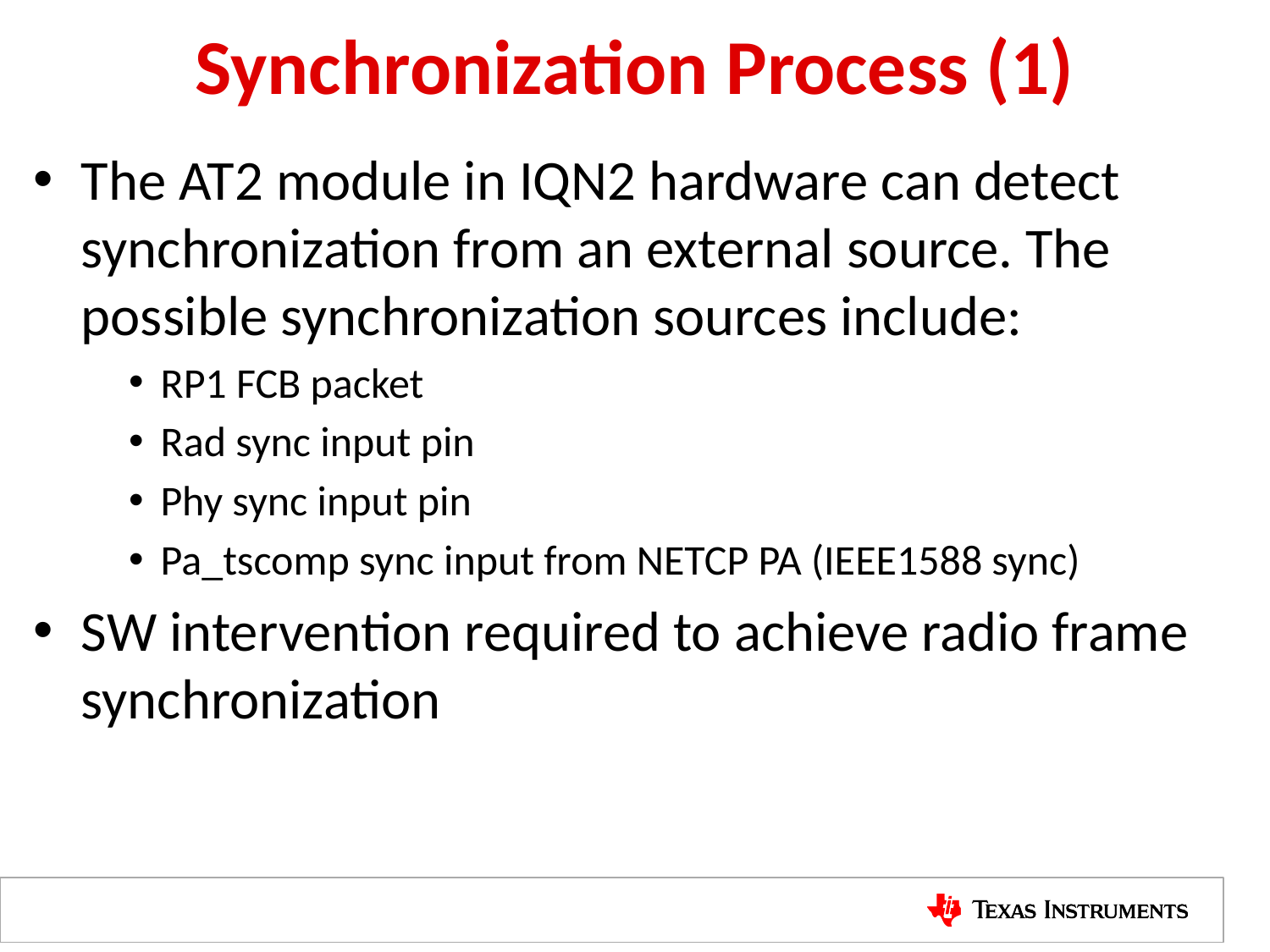

Synchronization Process (1)
The AT2 module in IQN2 hardware can detect synchronization from an external source. The possible synchronization sources include:
RP1 FCB packet
Rad sync input pin
Phy sync input pin
Pa_tscomp sync input from NETCP PA (IEEE1588 sync)
SW intervention required to achieve radio frame synchronization